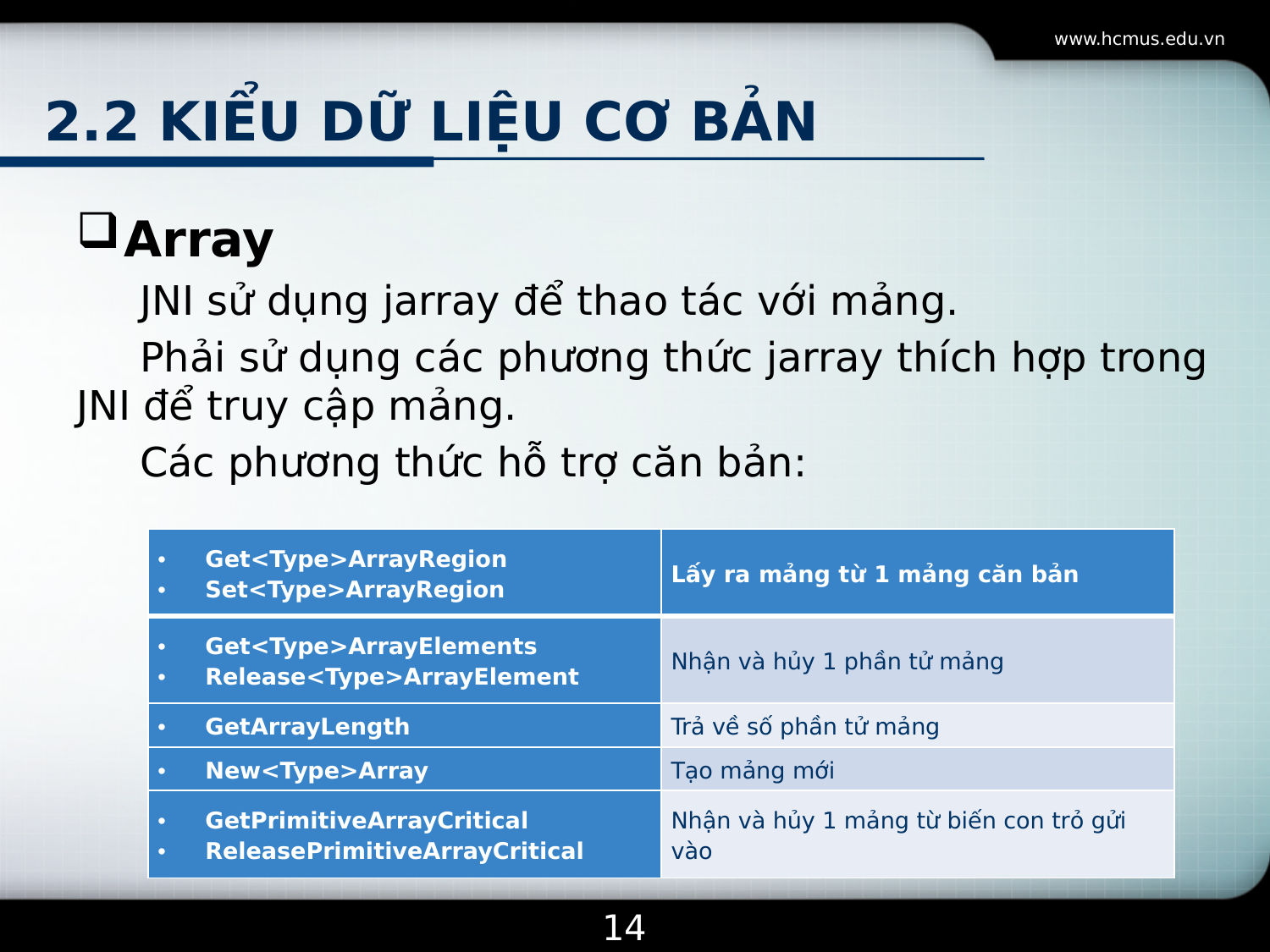

www.hcmus.edu.vn
# 2.2 kiểu dữ liệu cơ bản
Array
JNI sử dụng jarray để thao tác với mảng.
Phải sử dụng các phương thức jarray thích hợp trong JNI để truy cập mảng.
Các phương thức hỗ trợ căn bản:

| Get<Type>ArrayRegion Set<Type>ArrayRegion | Lấy ra mảng từ 1 mảng căn bản |
| --- | --- |
| Get<Type>ArrayElements Release<Type>ArrayElement | Nhận và hủy 1 phần tử mảng |
| GetArrayLength | Trả về số phần tử mảng |
| New<Type>Array | Tạo mảng mới |
| GetPrimitiveArrayCritical ReleasePrimitiveArrayCritical | Nhận và hủy 1 mảng từ biến con trỏ gửi vào |
14